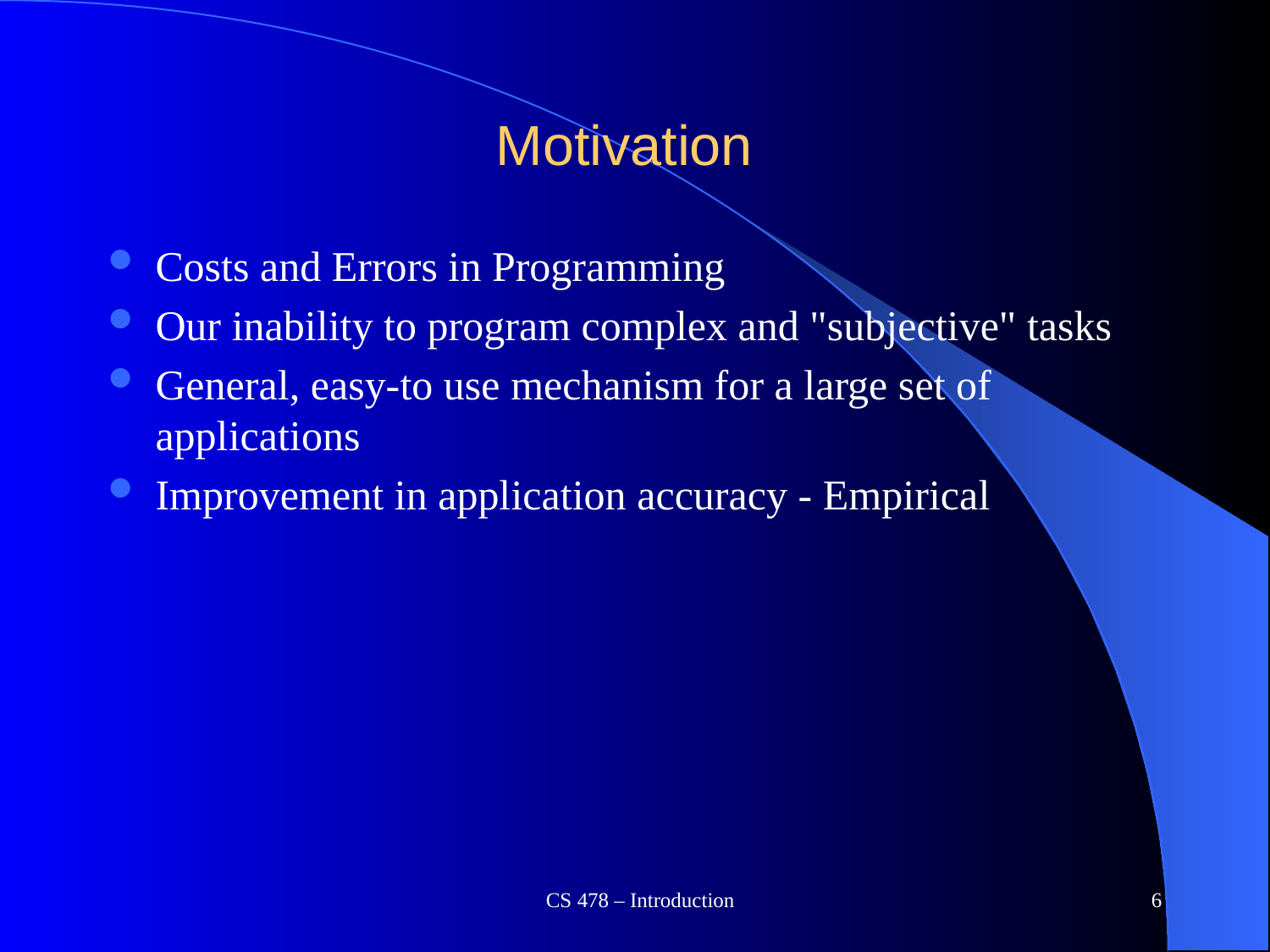

# Motivation
Costs and Errors in Programming
Our inability to program complex and "subjective" tasks
General, easy-to use mechanism for a large set of applications
Improvement in application accuracy - Empirical
CS 478 – Introduction
6